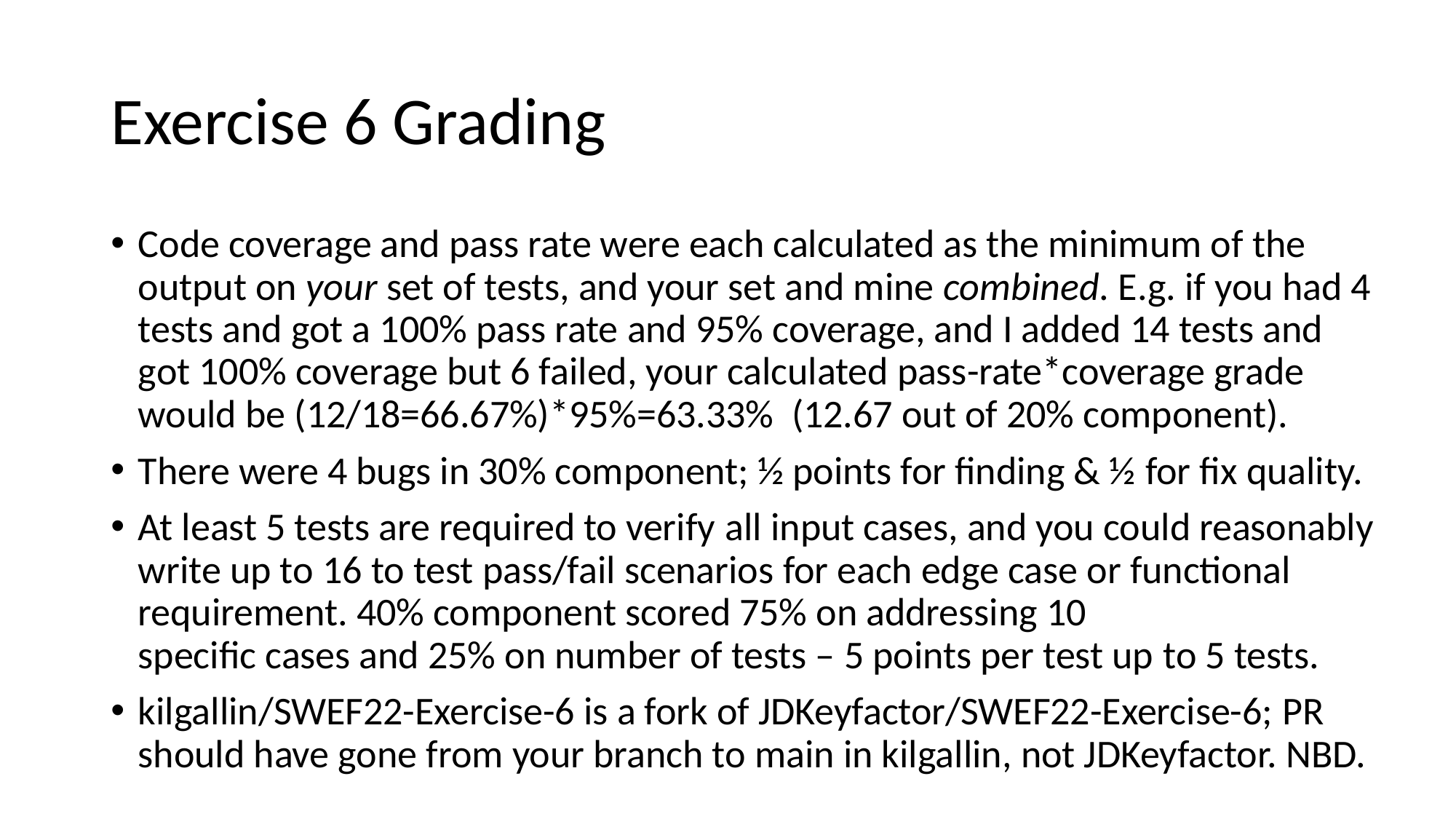

# Exercise 6 Grading
Code coverage and pass rate were each calculated as the minimum of the output on your set of tests, and your set and mine combined. E.g. if you had 4 tests and got a 100% pass rate and 95% coverage, and I added 14 tests and got 100% coverage but 6 failed, your calculated pass-rate*coverage grade would be (12/18=66.67%)*95%=63.33%  (12.67 out of 20% component).
There were 4 bugs in 30% component; ½ points for finding & ½ for fix quality.
At least 5 tests are required to verify all input cases, and you could reasonably write up to 16 to test pass/fail scenarios for each edge case or functional requirement. 40% component scored 75% on addressing 10 
specific cases and 25% on number of tests – 5 points per test up to 5 tests.
kilgallin/SWEF22-Exercise-6 is a fork of JDKeyfactor/SWEF22-Exercise-6; PR should have gone from your branch to main in kilgallin, not JDKeyfactor. NBD.